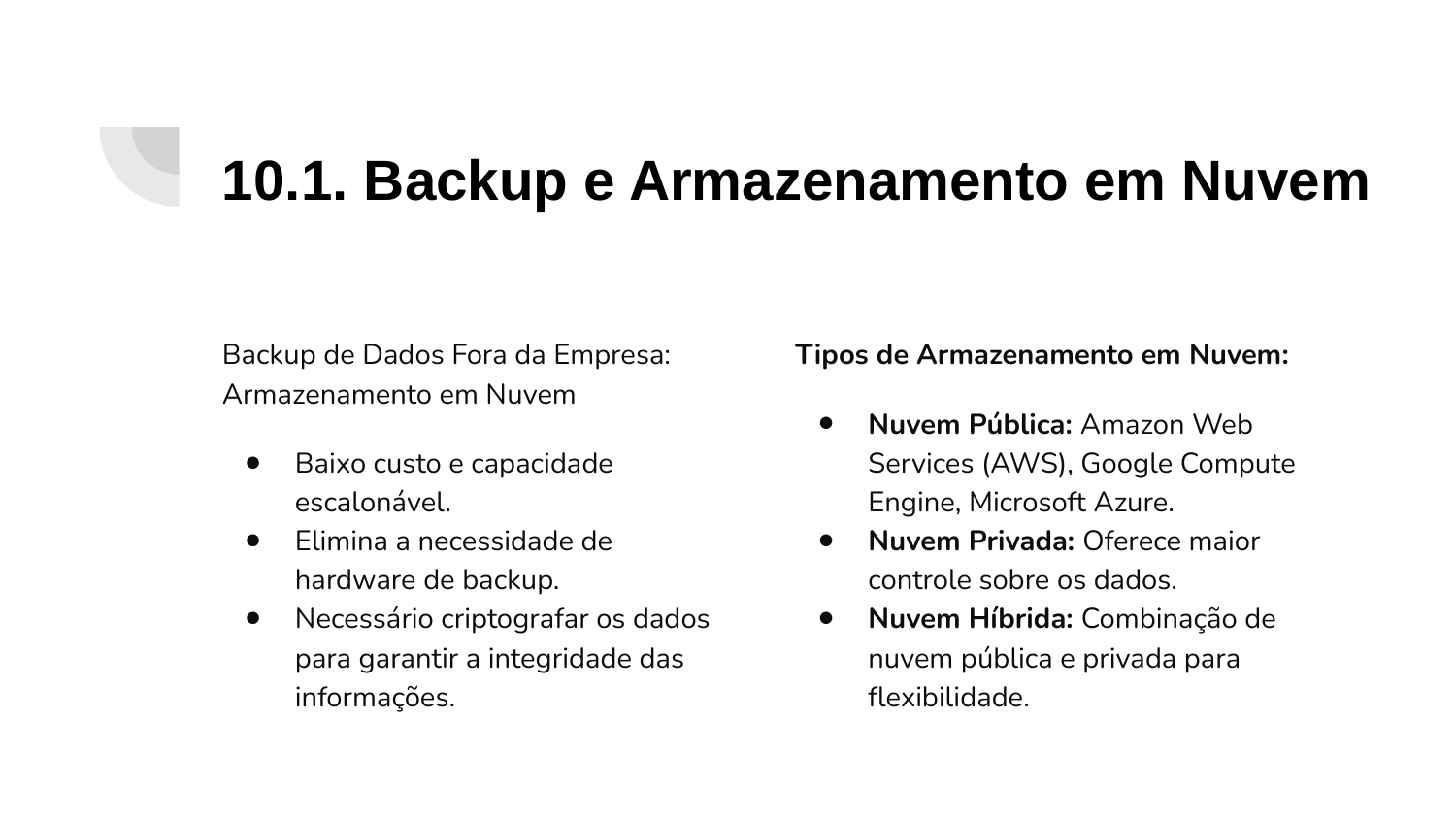

# 10.1. Backup e Armazenamento em Nuvem
Backup de Dados Fora da Empresa: Armazenamento em Nuvem
Baixo custo e capacidade escalonável.
Elimina a necessidade de hardware de backup.
Necessário criptografar os dados para garantir a integridade das informações.
Tipos de Armazenamento em Nuvem:
Nuvem Pública: Amazon Web Services (AWS), Google Compute Engine, Microsoft Azure.
Nuvem Privada: Oferece maior controle sobre os dados.
Nuvem Híbrida: Combinação de nuvem pública e privada para flexibilidade.